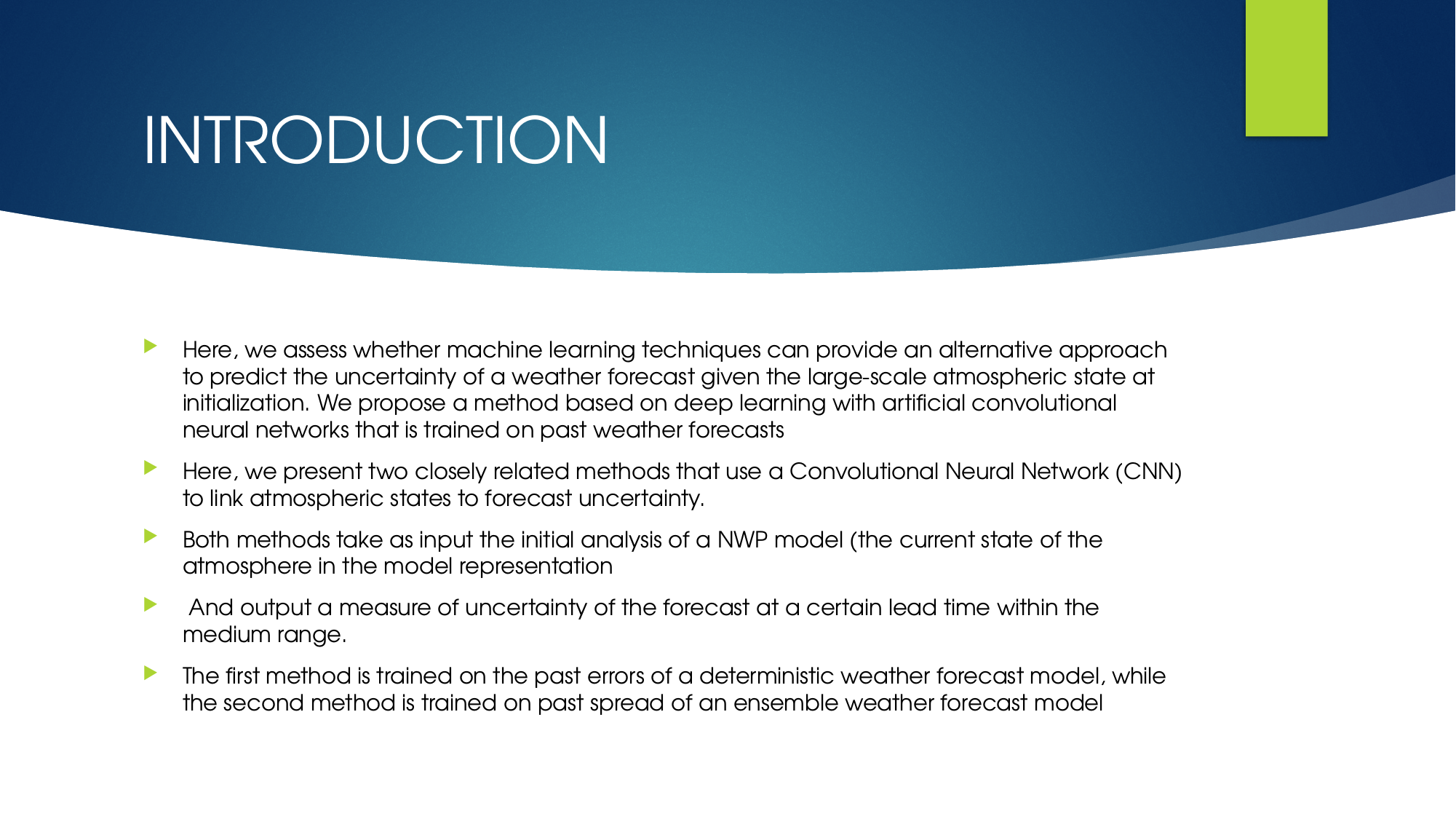

# INTRODUCTION

Here, we assess whether machine learning techniques can provide an alternative approach to predict the uncertainty of a weather forecast given the large-scale atmospheric state at initialization. We propose a method based on deep learning with artificial convolutional neural networks that is trained on past weather forecasts
Here, we present two closely related methods that use a Convolutional Neural Network (CNN) to link atmospheric states to forecast uncertainty.
Both methods take as input the initial analysis of a NWP model (the current state of the atmosphere in the model representation
 And output a measure of uncertainty of the forecast at a certain lead time within the medium range.
The first method is trained on the past errors of a deterministic weather forecast model, while the second method is trained on past spread of an ensemble weather forecast model